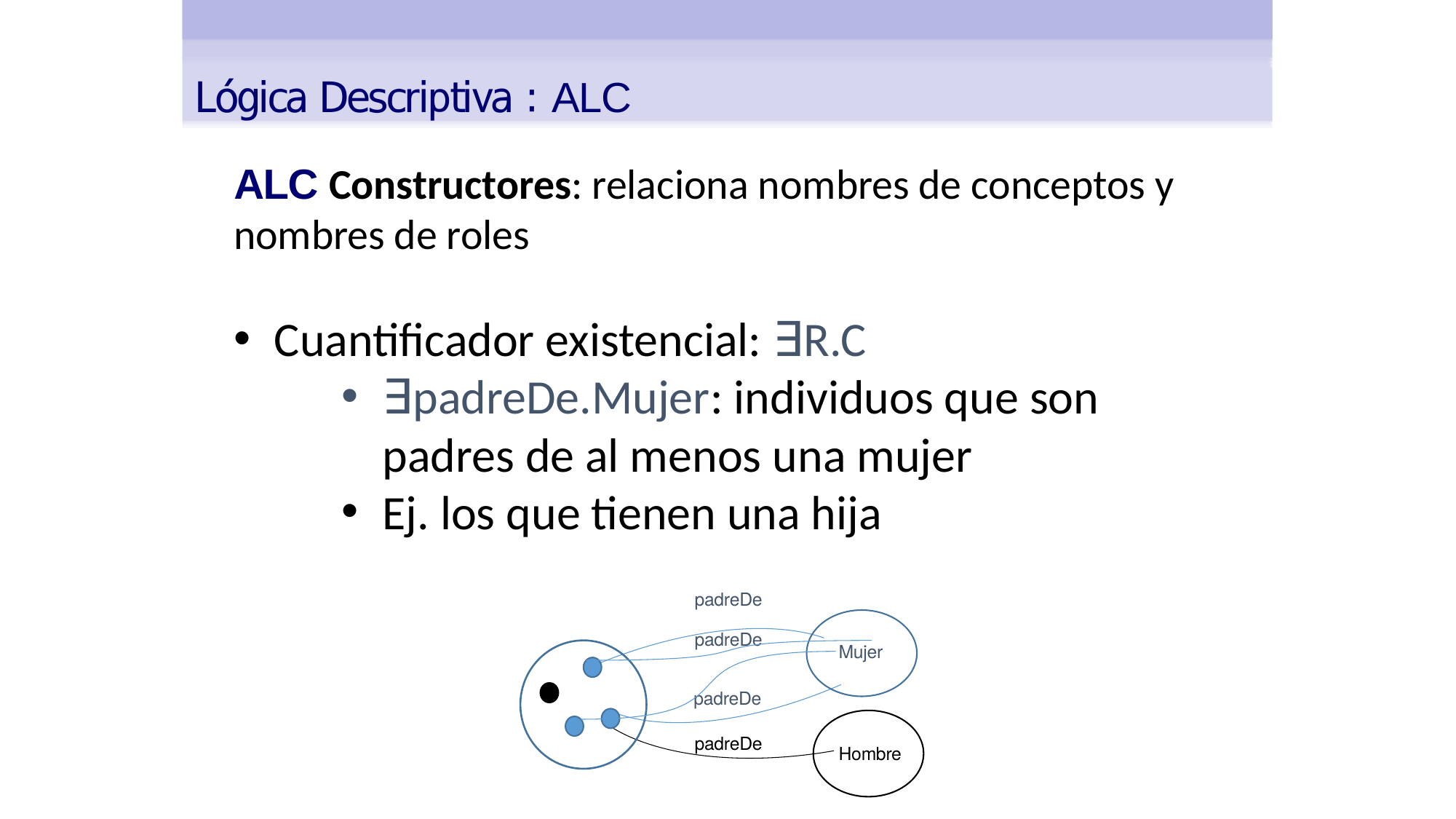

Lógica Descriptiva : ALC

ALC Constructores: relaciona nombres de conceptos y nombres de roles

Cuantificador existencial: ∃R.C
∃padreDe.Mujer: individuos que son padres de al menos una mujer
Ej. los que tienen una hija

padreDe

padreDe

Mujer

padreDe

Hombre

padreDe